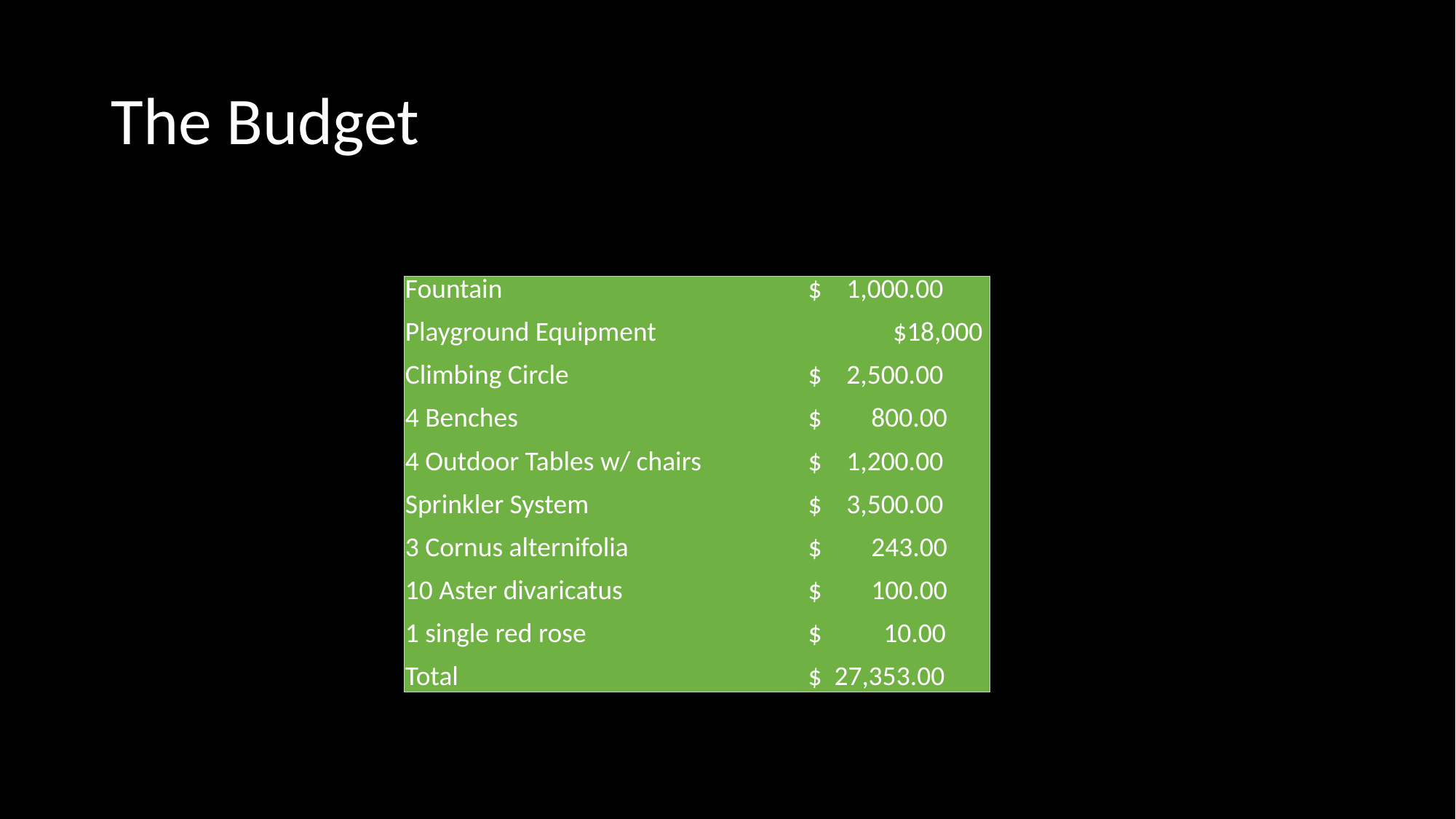

# The Budget
| Fountain | $ 1,000.00 |
| --- | --- |
| Playground Equipment | $18,000 |
| Climbing Circle | $ 2,500.00 |
| 4 Benches | $ 800.00 |
| 4 Outdoor Tables w/ chairs | $ 1,200.00 |
| Sprinkler System | $ 3,500.00 |
| 3 Cornus alternifolia | $ 243.00 |
| 10 Aster divaricatus | $ 100.00 |
| 1 single red rose | $ 10.00 |
| Total | $ 27,353.00 |